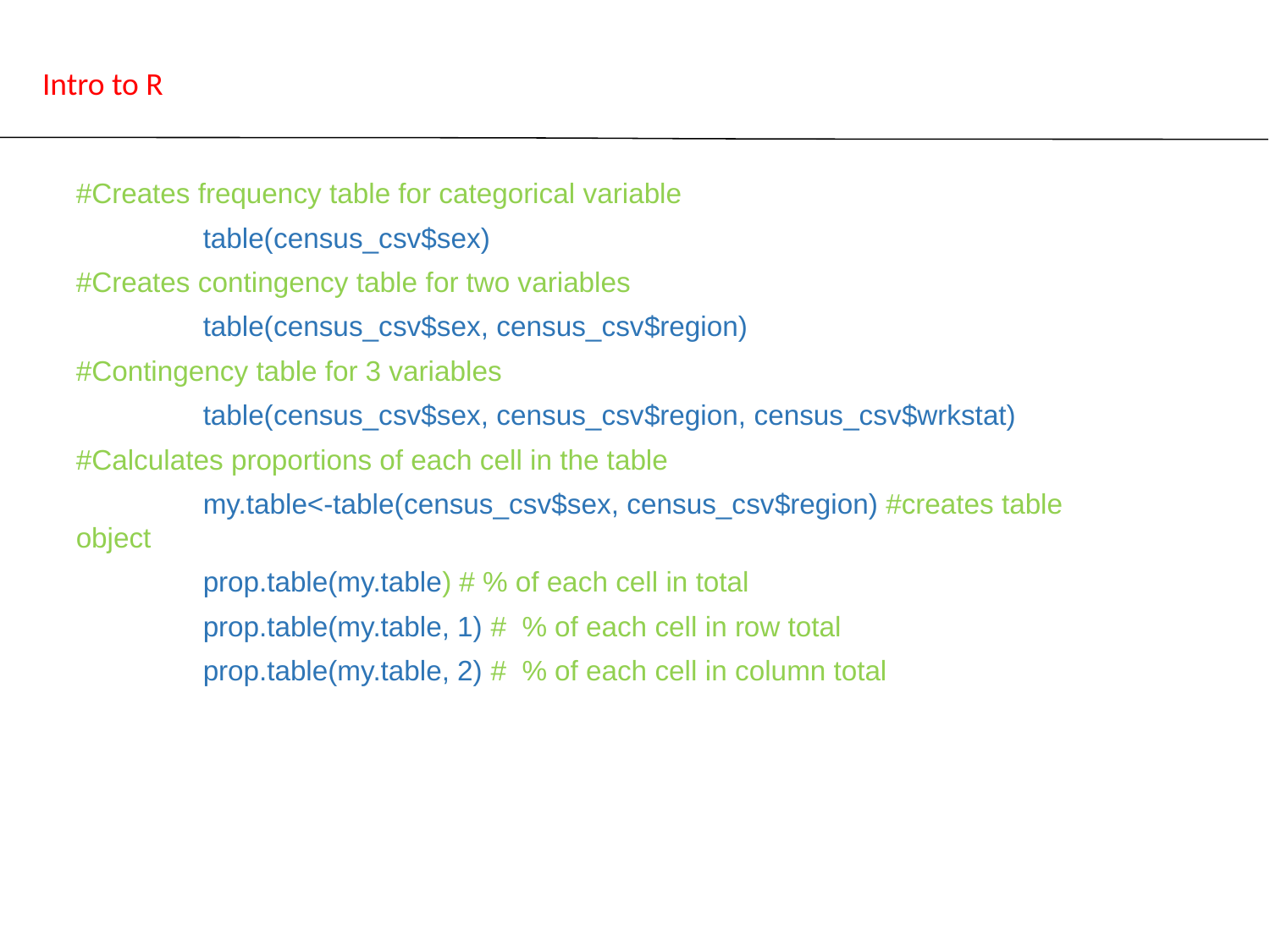

# Intro to R
#Creates frequency table for categorical variable
	table(census_csv$sex)
#Creates contingency table for two variables
	table(census_csv$sex, census_csv$region)
#Contingency table for 3 variables
	table(census_csv$sex, census_csv$region, census_csv$wrkstat)
#Calculates proportions of each cell in the table
	my.table<-table(census_csv$sex, census_csv$region) #creates table object
	prop.table(my.table) # % of each cell in total
	prop.table(my.table, 1) #  % of each cell in row total
	prop.table(my.table, 2) #  % of each cell in column total